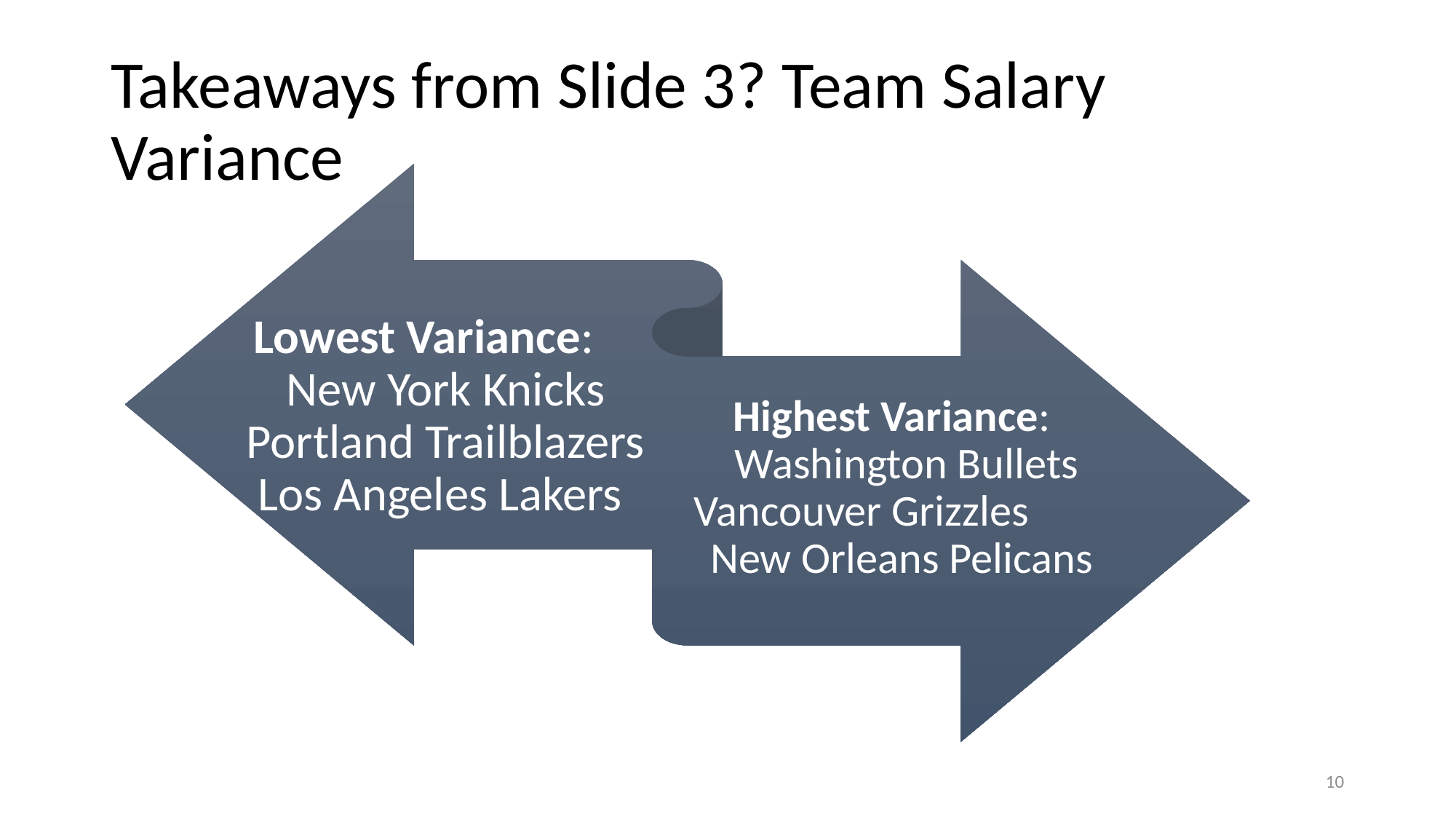

# Takeaways from Slide 3? Team Salary Variance
Lowest Variance:     New York Knicks Portland Trailblazers Los Angeles Lakers
 Highest Variance:     Washington Bullets Vancouver Grizzles          New Orleans Pelicans
10